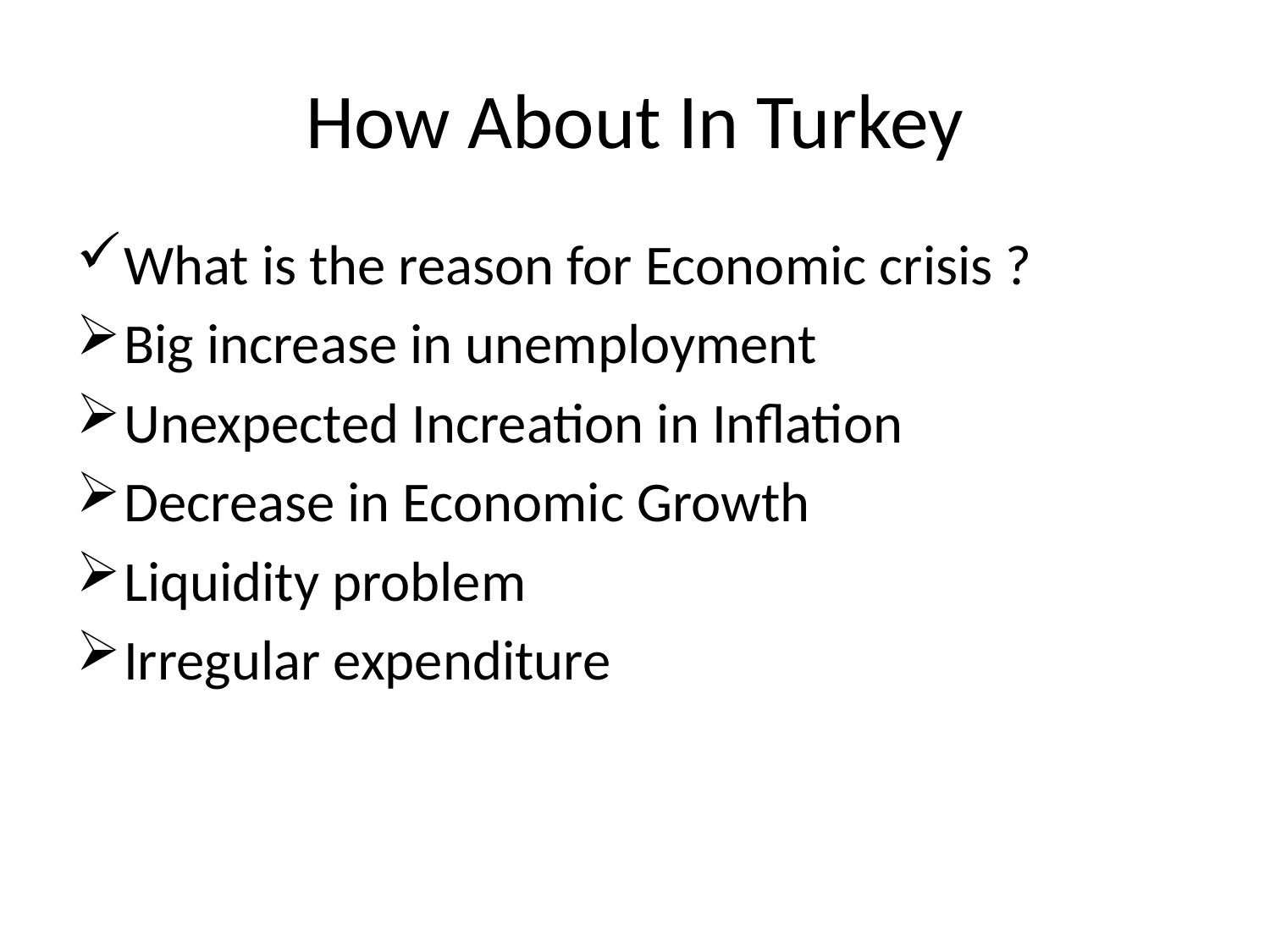

# How About In Turkey
What is the reason for Economic crisis ?
Big increase in unemployment
Unexpected Increation in Inflation
Decrease in Economic Growth
Liquidity problem
Irregular expenditure